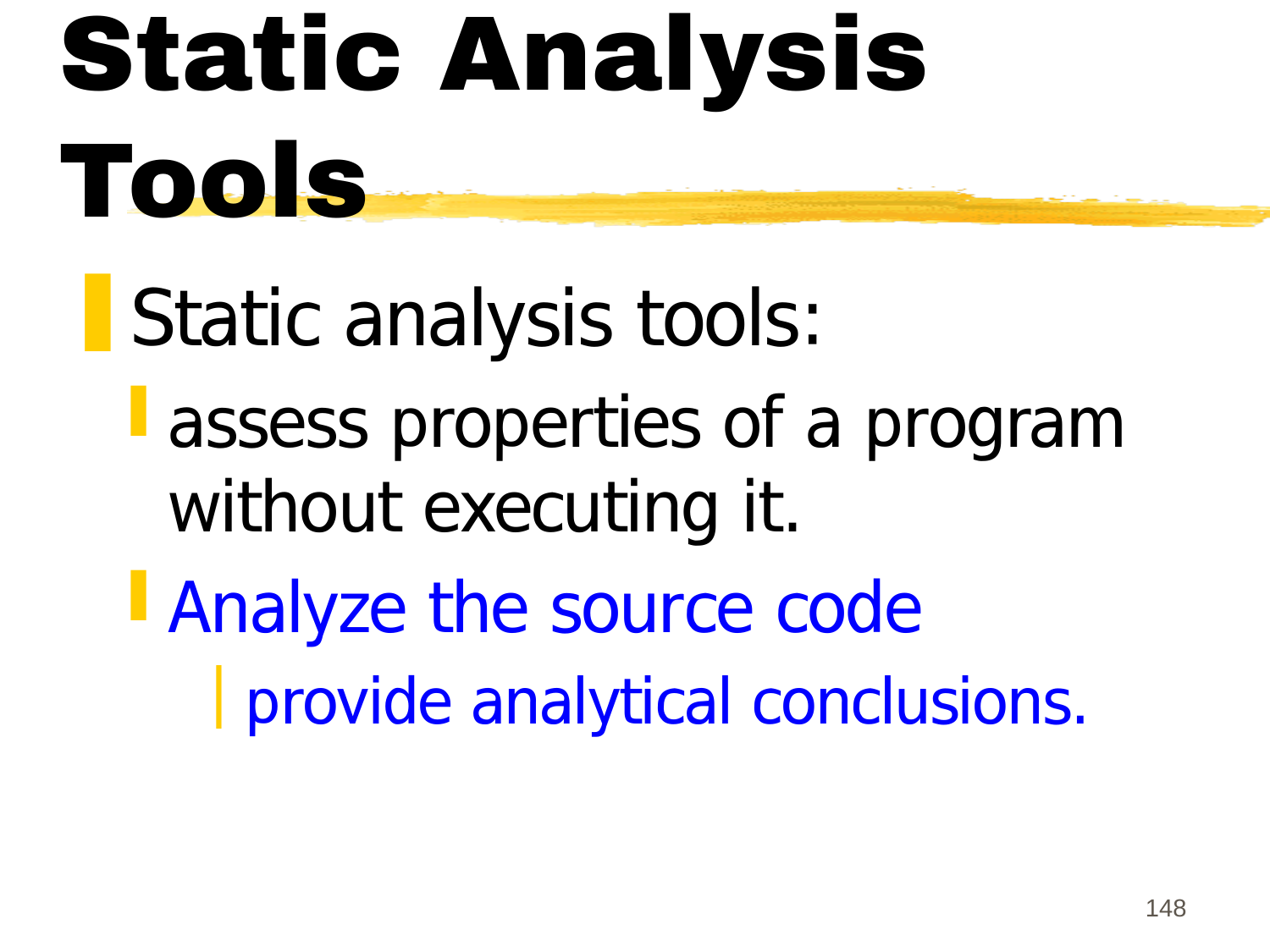

# Static Analysis Tools
Static analysis tools:
assess properties of a program without executing it.
Analyze the source code
provide analytical conclusions.
148